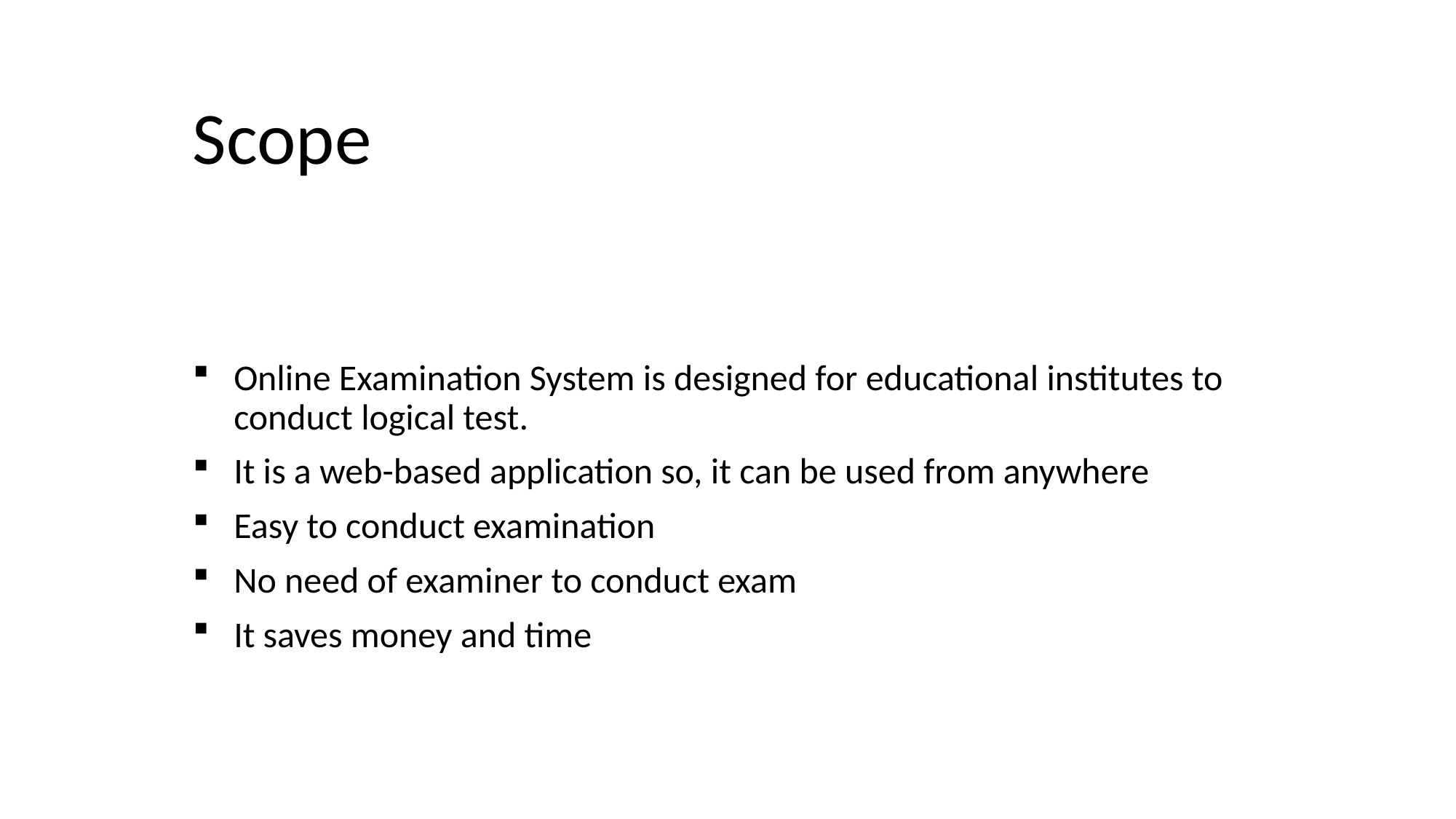

# Scope

Online Examination System is designed for educational institutes to conduct logical test.
It is a web-based application so, it can be used from anywhere
Easy to conduct examination
No need of examiner to conduct exam
It saves money and time